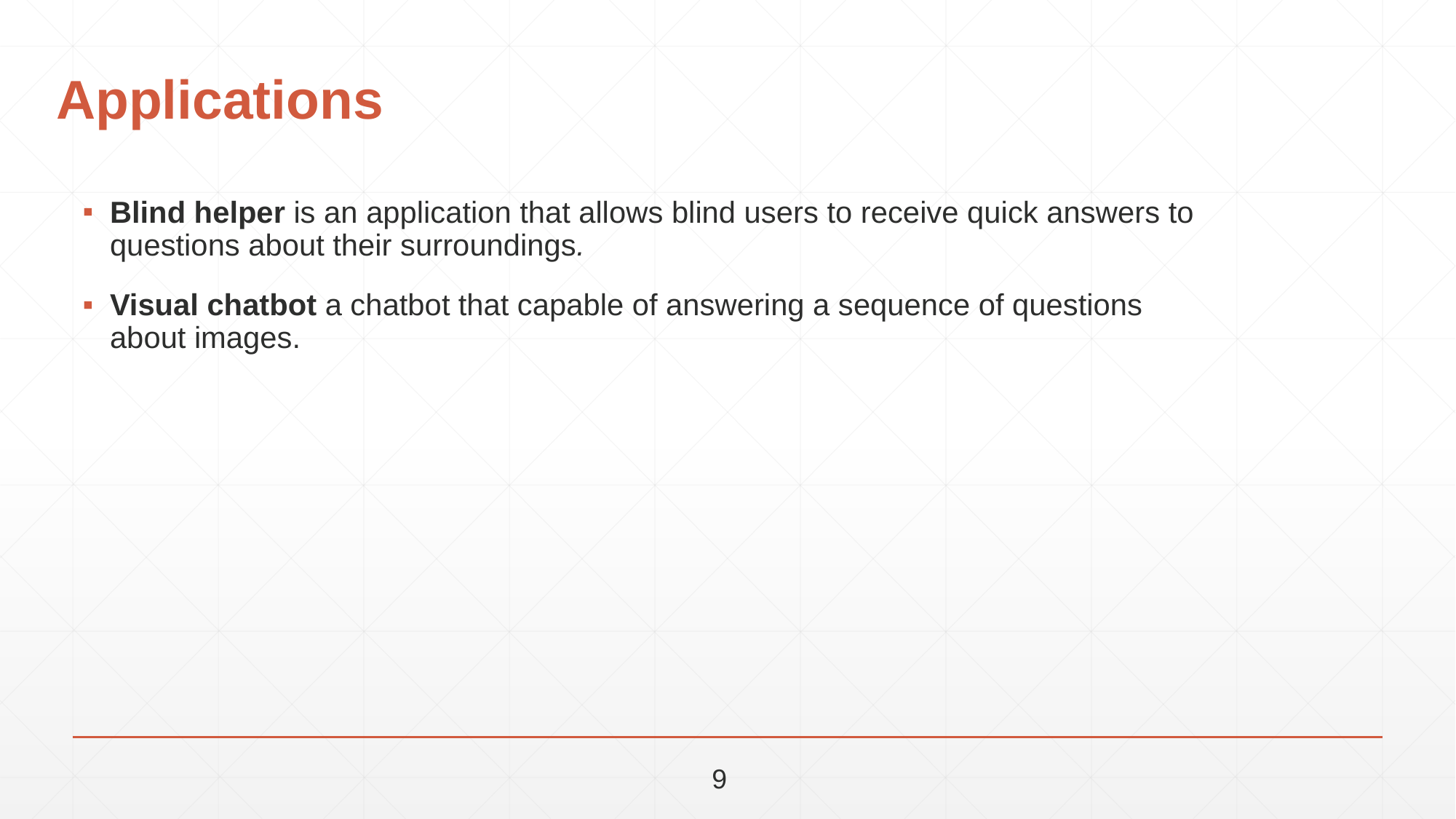

# Applications
Blind helper is an application that allows blind users to receive quick answers to questions about their surroundings.
Visual chatbot a chatbot that capable of answering a sequence of questions about images.

9